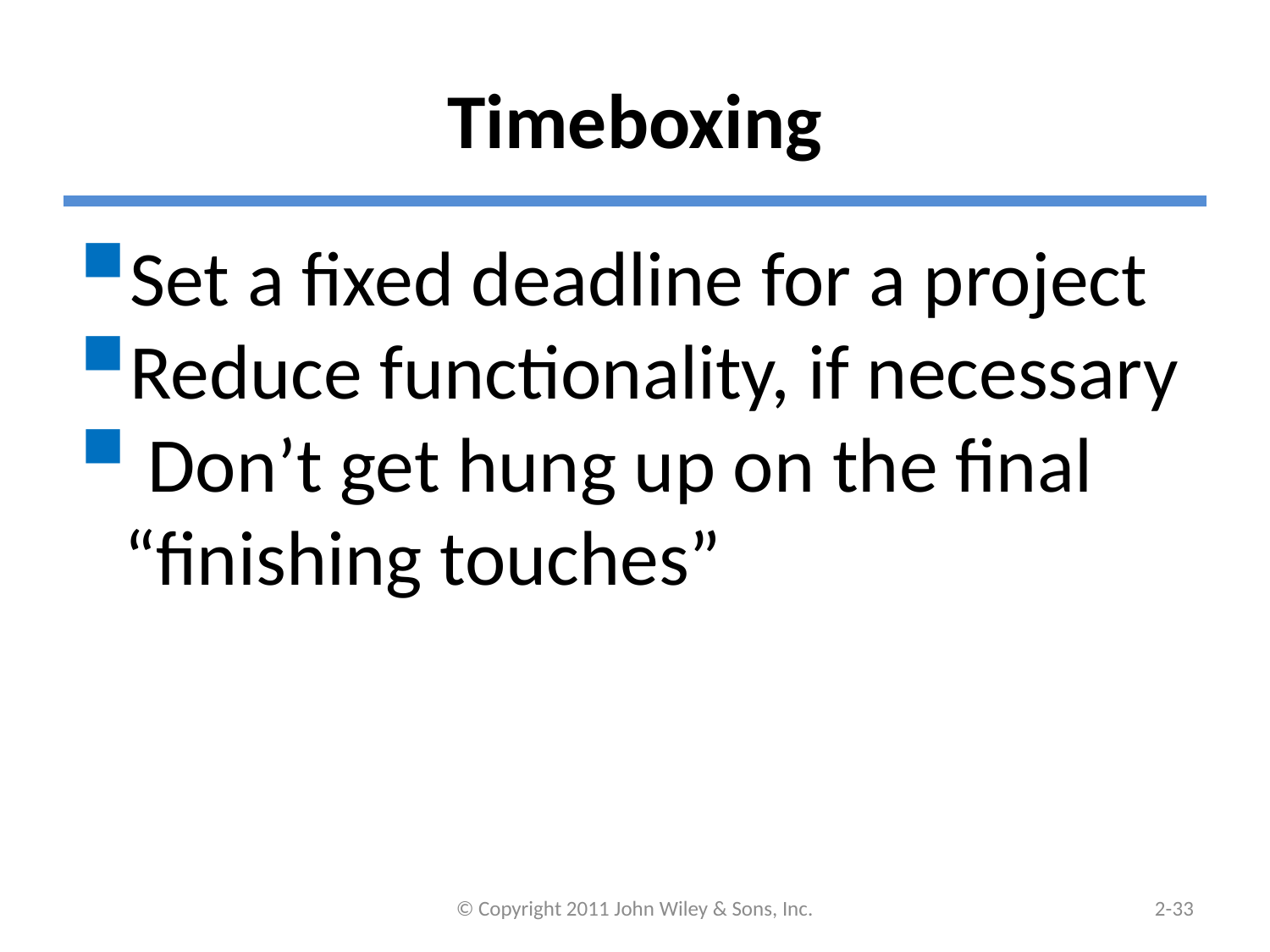

# Timeboxing
Set a fixed deadline for a project
Reduce functionality, if necessary
 Don’t get hung up on the final “finishing touches”

© Copyright 2011 John Wiley & Sons, Inc.
2-33